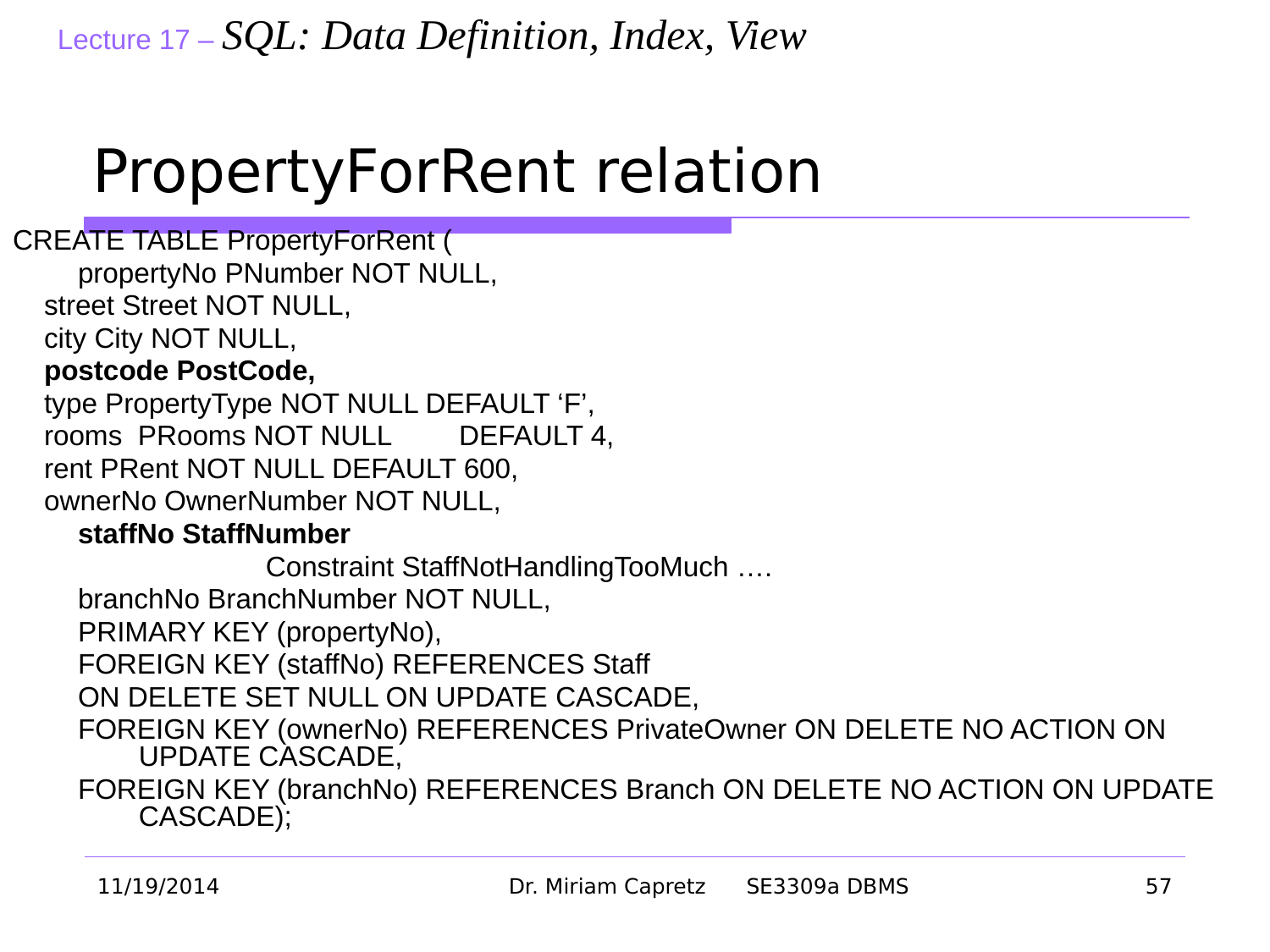

# PropertyForRent relation
CREATE TABLE PropertyForRent (
	propertyNo PNumber NOT NULL,
    street Street NOT NULL,
    city City NOT NULL,
    postcode PostCode,
    type PropertyType NOT NULL DEFAULT ‘F’,
    rooms  PRooms NOT NULL 	DEFAULT 4,
    rent PRent NOT NULL	DEFAULT 600,
    ownerNo OwnerNumber NOT NULL,
	staffNo StaffNumber
		Constraint StaffNotHandlingTooMuch ….
	branchNo BranchNumber NOT NULL,
	PRIMARY KEY (propertyNo),
	FOREIGN KEY (staffNo) REFERENCES Staff
ON DELETE SET NULL ON UPDATE CASCADE,
FOREIGN KEY (ownerNo) REFERENCES PrivateOwner ON DELETE NO ACTION ON UPDATE CASCADE,
FOREIGN KEY (branchNo) REFERENCES Branch ON DELETE NO ACTION ON UPDATE CASCADE);

11/19/2014
Dr. Miriam Capretz      SE3309a DBMS
57